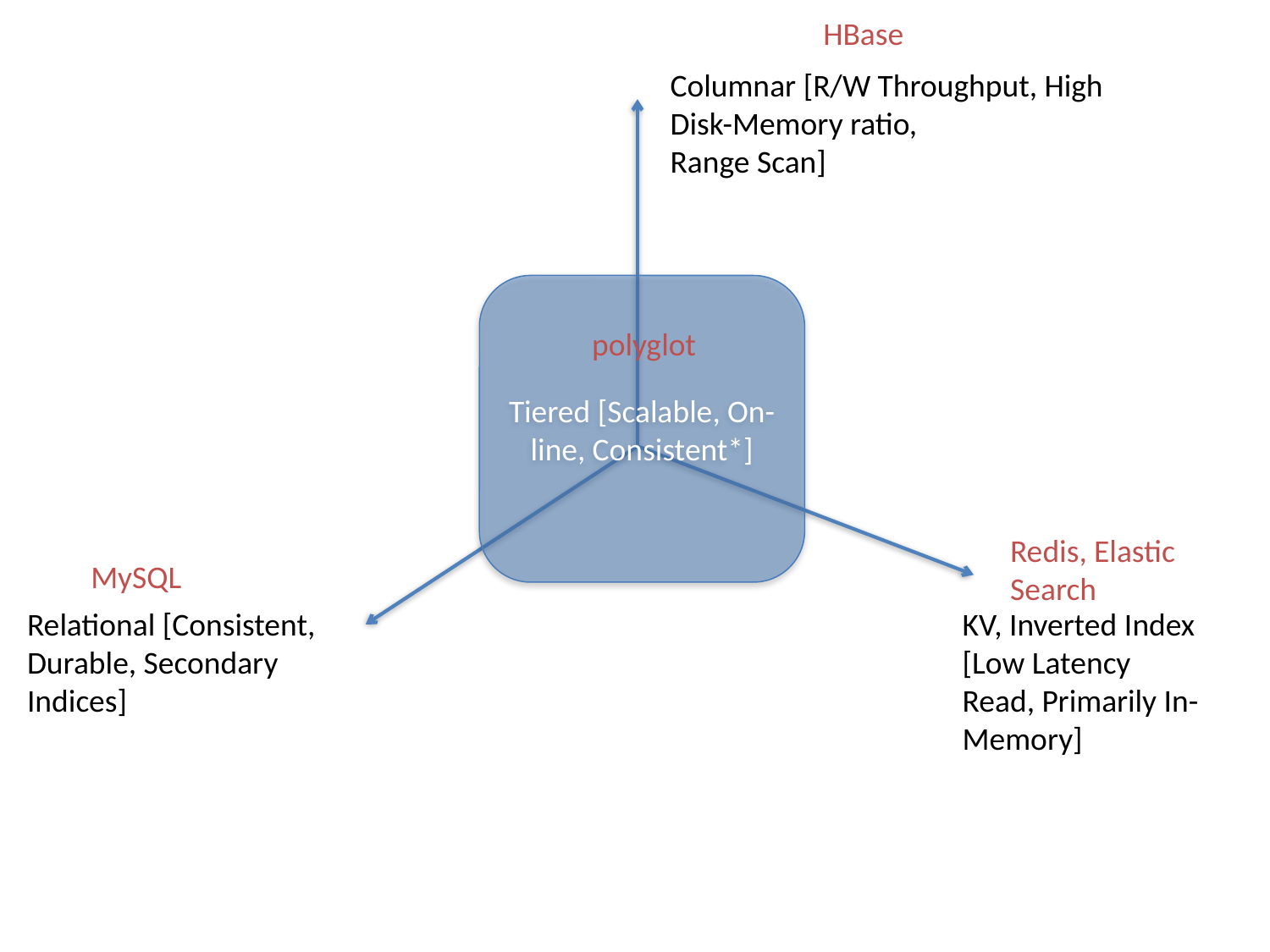

HBase
Columnar [R/W Throughput, High Disk-Memory ratio,
Range Scan]
Tiered [Scalable, On-line, Consistent*]
polyglot
Redis, Elastic Search
MySQL
Relational [Consistent, Durable, Secondary Indices]
KV, Inverted Index [Low Latency Read, Primarily In-Memory]